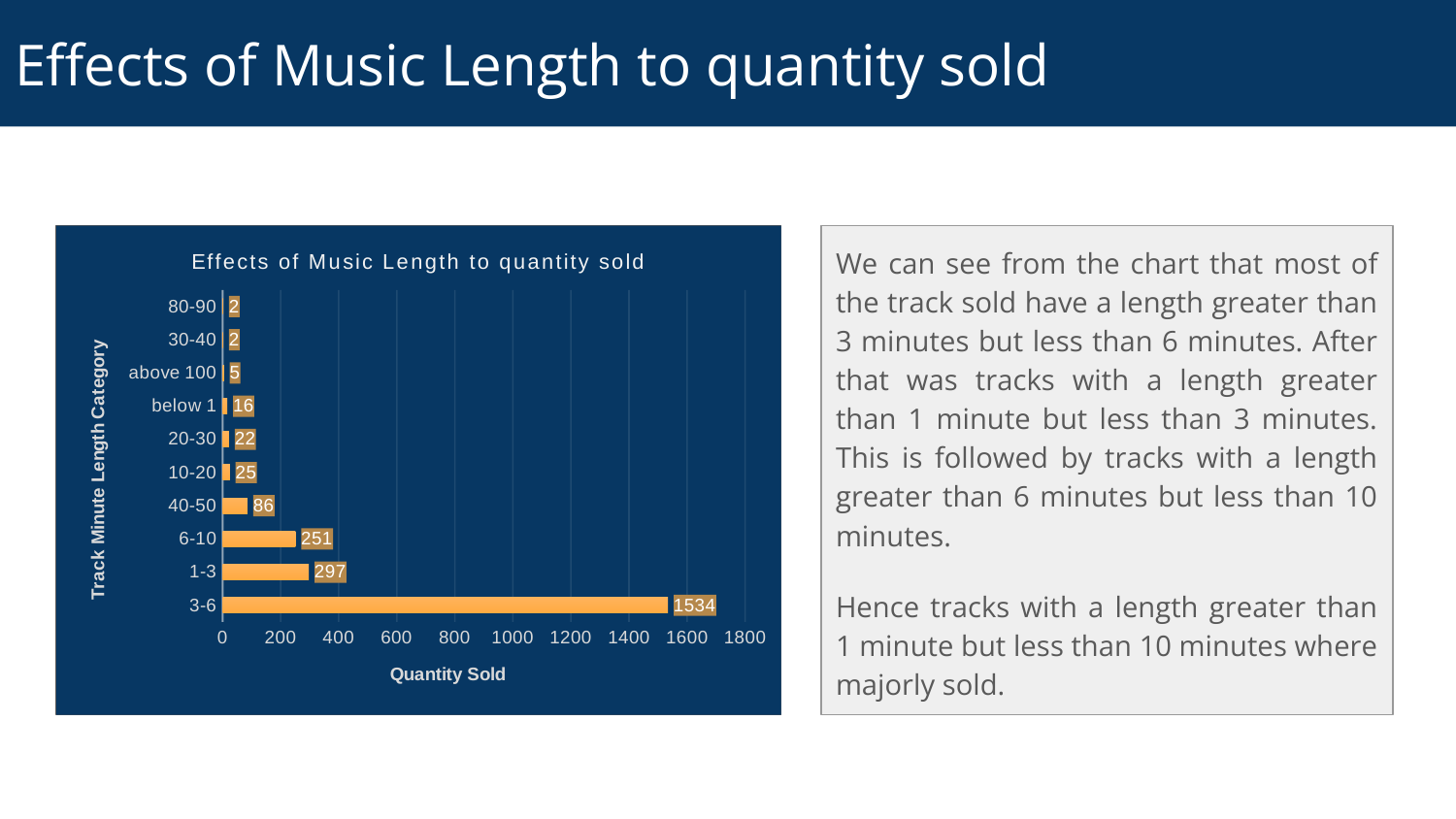

# Effects of Music Length to quantity sold
<visualization>

### Chart: Effects of Music Length to quantity sold

| Category | Quantity Sold |
|---|---|
| 3-6 | 1534.0 |
| 1-3 | 297.0 |
| 6-10 | 251.0 |
| 40-50 | 86.0 |
| 10-20 | 25.0 |
| 20-30 | 22.0 |
| below 1 | 16.0 |
| above 100 | 5.0 |
| 30-40 | 2.0 |
| 80-90 | 2.0 |
We can see from the chart that most of the track sold have a length greater than 3 minutes but less than 6 minutes. After that was tracks with a length greater than 1 minute but less than 3 minutes. This is followed by tracks with a length greater than 6 minutes but less than 10 minutes.
Hence tracks with a length greater than 1 minute but less than 10 minutes where majorly sold.